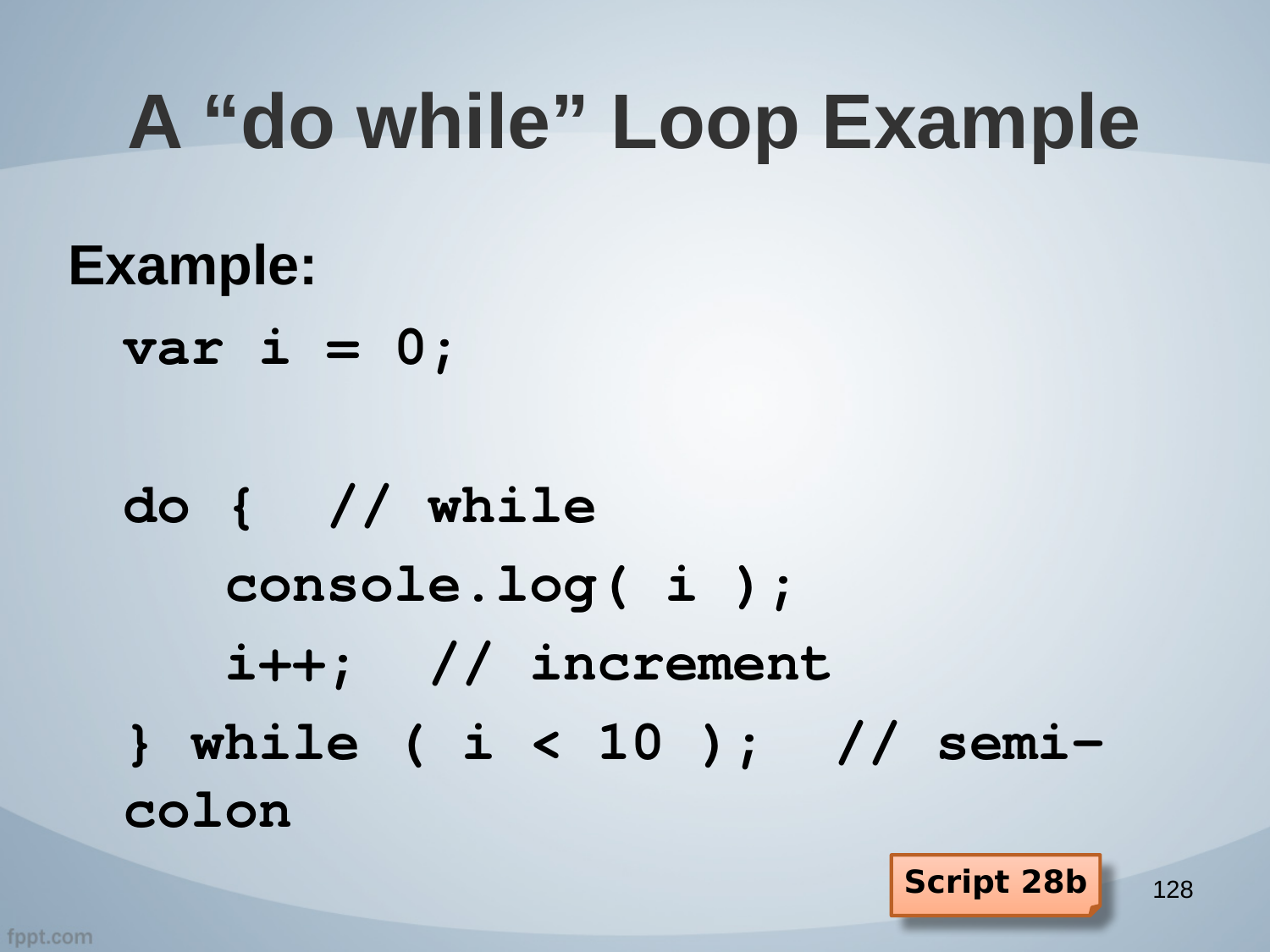

# A “do while” Loop Example
Example:
var i = 0;

do {  // while
   console.log( i );
   i++;  // increment
} while ( i < 10 );  // semi-colon
Script 28b
128